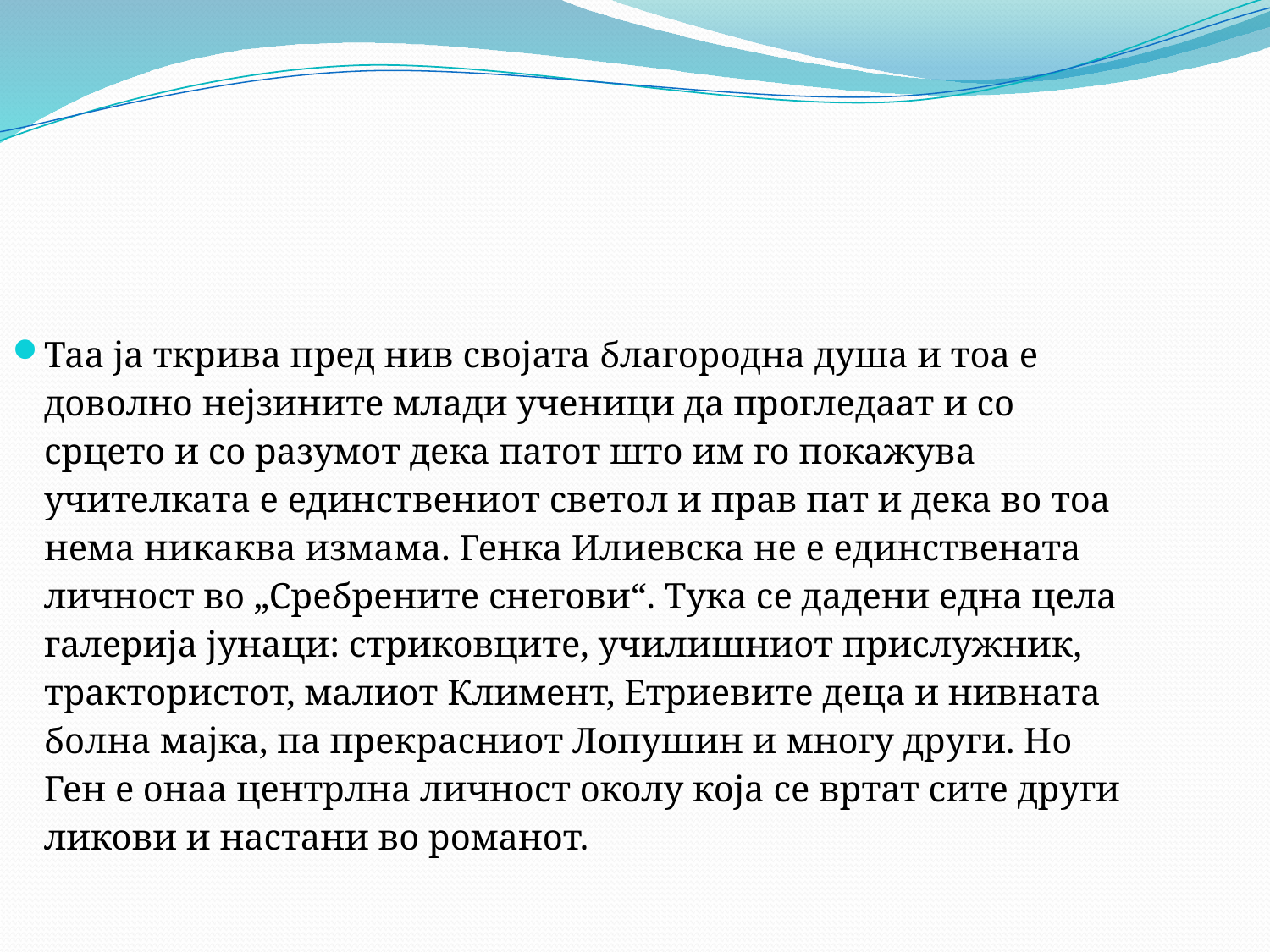

Таа ја ткрива пред нив својата благородна душа и тоа е доволно нејзините млади ученици да прогледаат и со срцето и со разумот дека патот што им го покажува учителката е единствениот светол и прав пат и дека во тоа нема никаква измама. Генка Илиевска не е единствената личност во „Сребрените снегови“. Тука се дадени една цела галерија јунаци: стриковците, училишниот прислужник, трактористот, малиот Климент, Етриевите деца и нивната болна мајка, па прекрасниот Лопушин и многу други. Но Ген е онаа центрлна личност околу која се вртат сите други ликови и настани во романот.